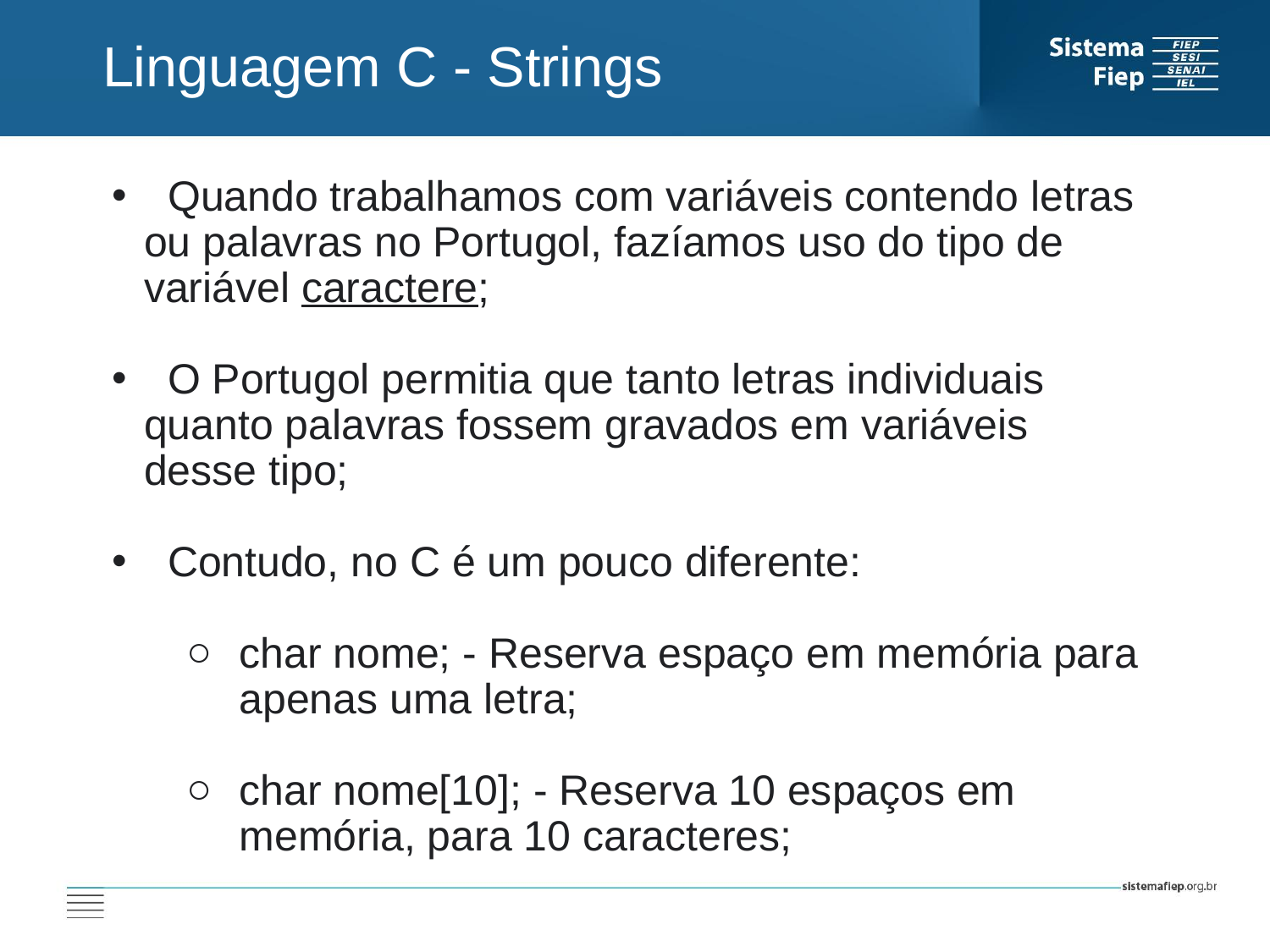

Linguagem C - Strings

  Quando trabalhamos com variáveis contendo letras ou palavras no Portugol, fazíamos uso do tipo de variável caractere;

  O Portugol permitia que tanto letras individuais quanto palavras fossem gravados em variáveis desse tipo;

  Contudo, no C é um pouco diferente:

char nome; - Reserva espaço em memória para apenas uma letra;

char nome[10]; - Reserva 10 espaços em memória, para 10 caracteres;